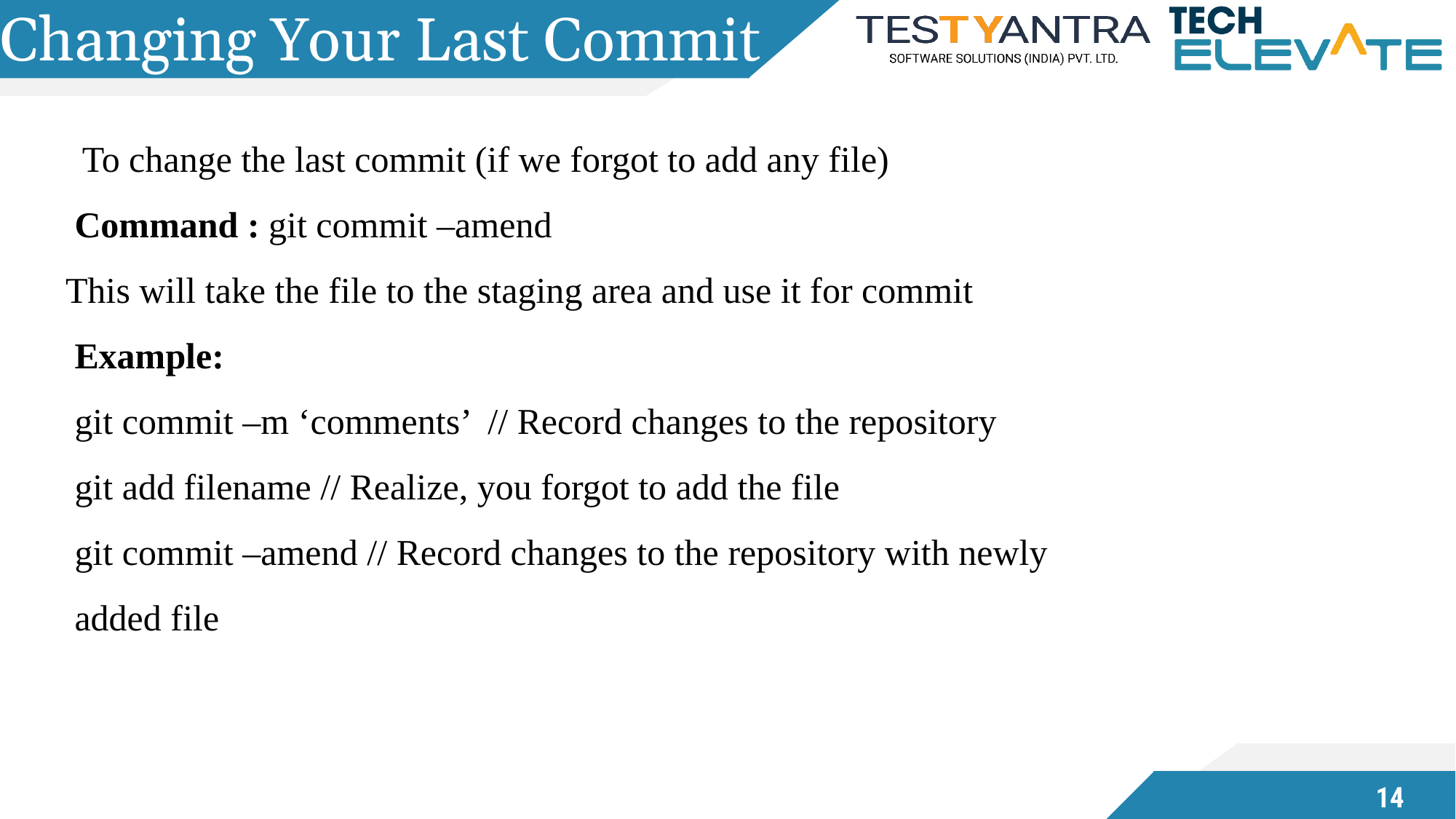

# Changing Your Last Commit
      To change the last commit (if we forgot to add any file)
 Command : git commit –amend
This will take the file to the staging area and use it for commit
 Example:
 git commit –m ‘comments’  // Record changes to the repository
 git add filename // Realize, you forgot to add the file
 git commit –amend // Record changes to the repository with newly
 added file
14